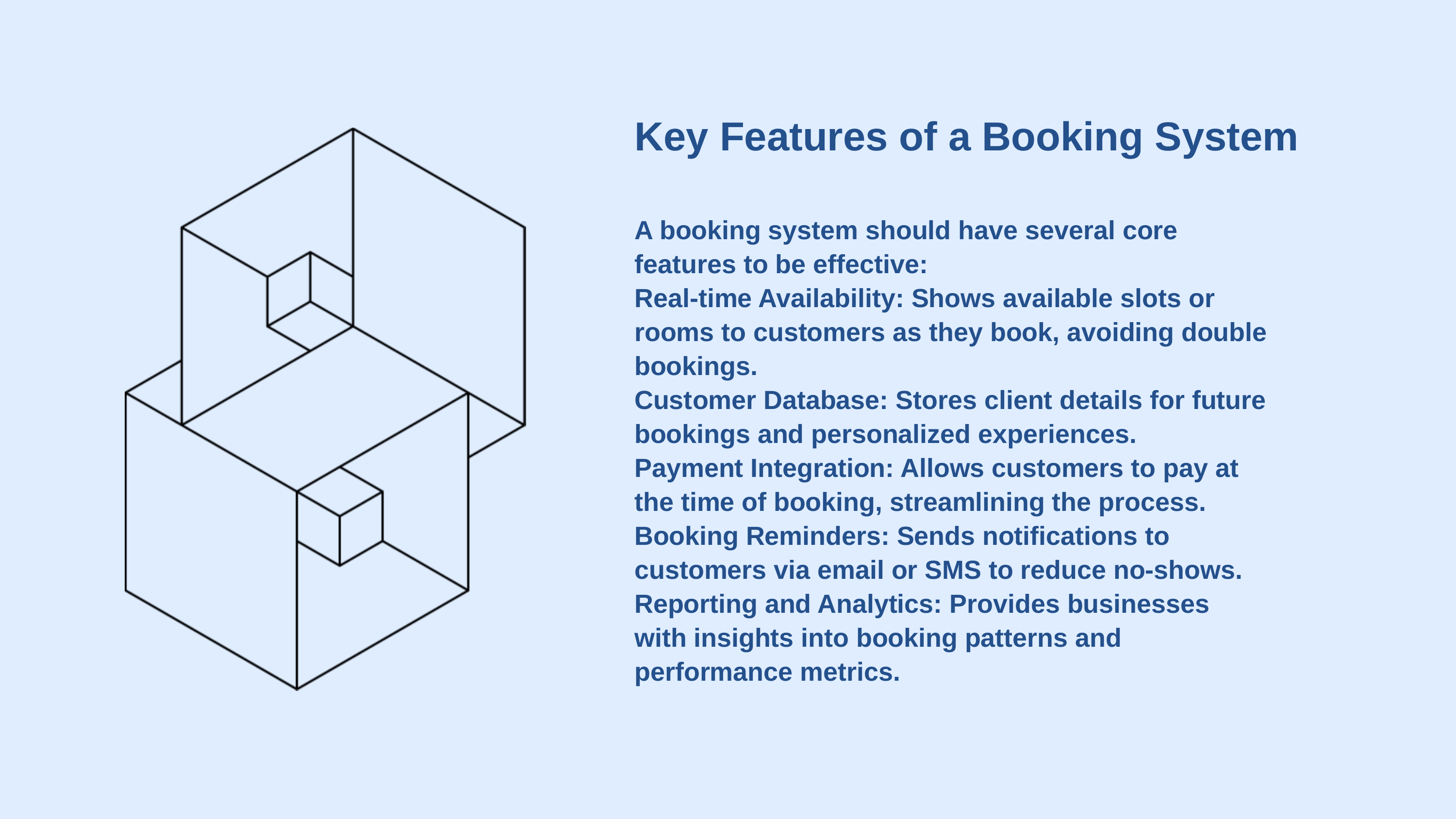

Key Features of a Booking System
A booking system should have several core features to be effective:
Real-time Availability: Shows available slots or rooms to customers as they book, avoiding double bookings.
Customer Database: Stores client details for future bookings and personalized experiences.
Payment Integration: Allows customers to pay at the time of booking, streamlining the process.
Booking Reminders: Sends notifications to customers via email or SMS to reduce no-shows.
Reporting and Analytics: Provides businesses with insights into booking patterns and performance metrics.